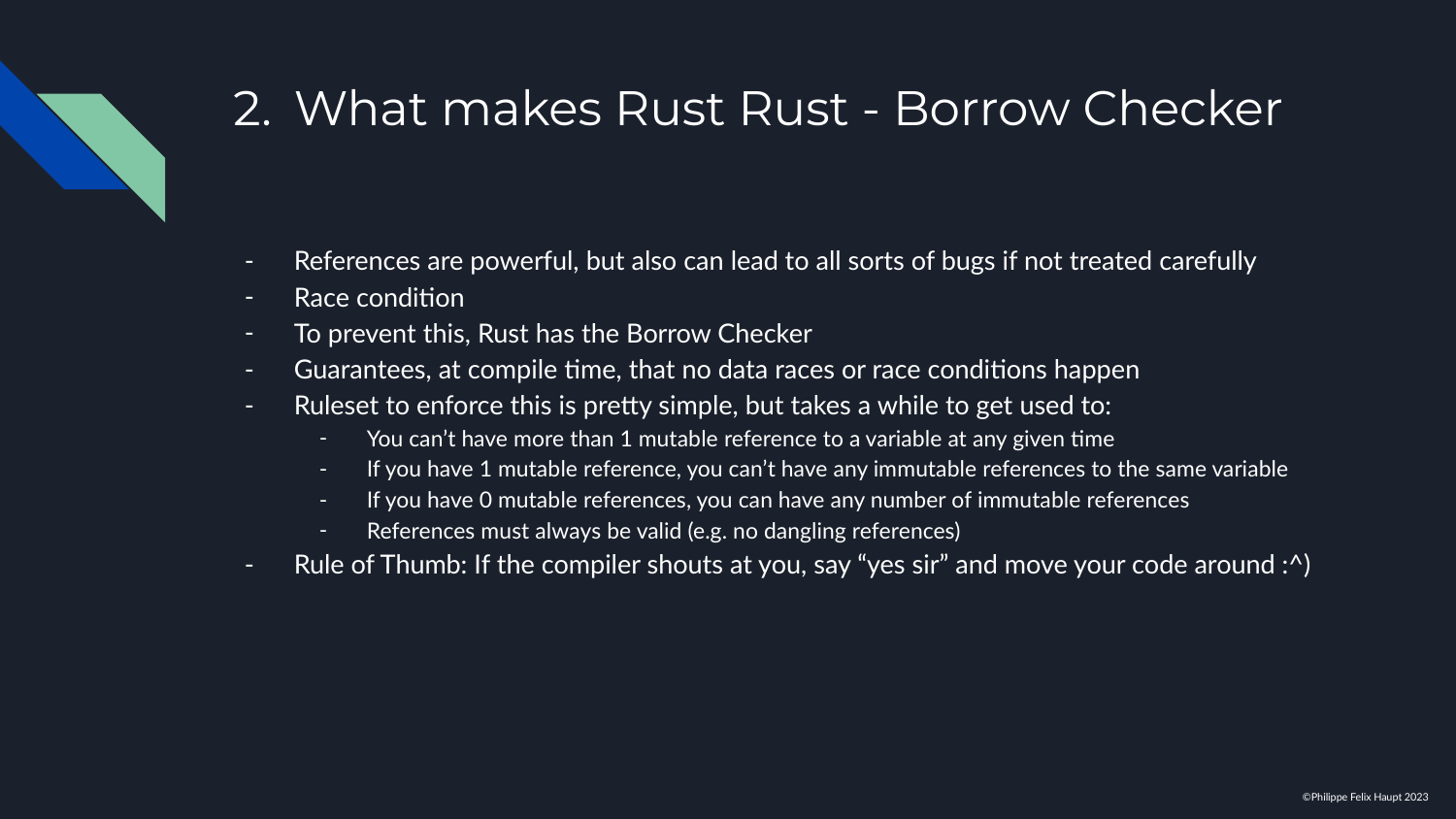

# What makes Rust Rust - Borrow Checker
References are powerful, but also can lead to all sorts of bugs if not treated carefully
Race condition
To prevent this, Rust has the Borrow Checker
Guarantees, at compile time, that no data races or race conditions happen
Ruleset to enforce this is pretty simple, but takes a while to get used to:
You can’t have more than 1 mutable reference to a variable at any given time
If you have 1 mutable reference, you can’t have any immutable references to the same variable
If you have 0 mutable references, you can have any number of immutable references
References must always be valid (e.g. no dangling references)
Rule of Thumb: If the compiler shouts at you, say “yes sir” and move your code around :^)
©Philippe Felix Haupt 2023